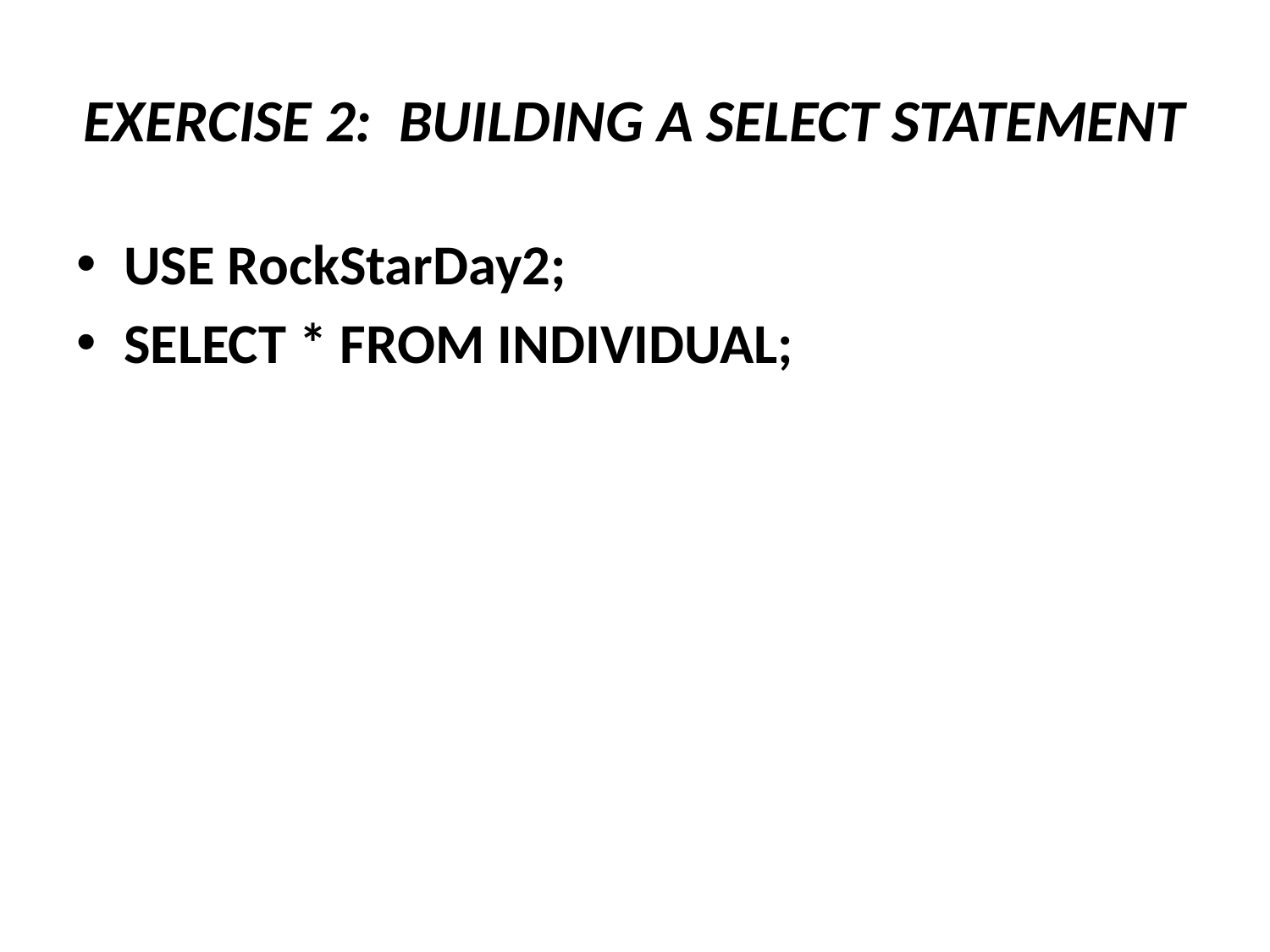

# Exercise 2:  Building a SELECT Statement
USE RockStarDay2;
SELECT * FROM INDIVIDUAL;